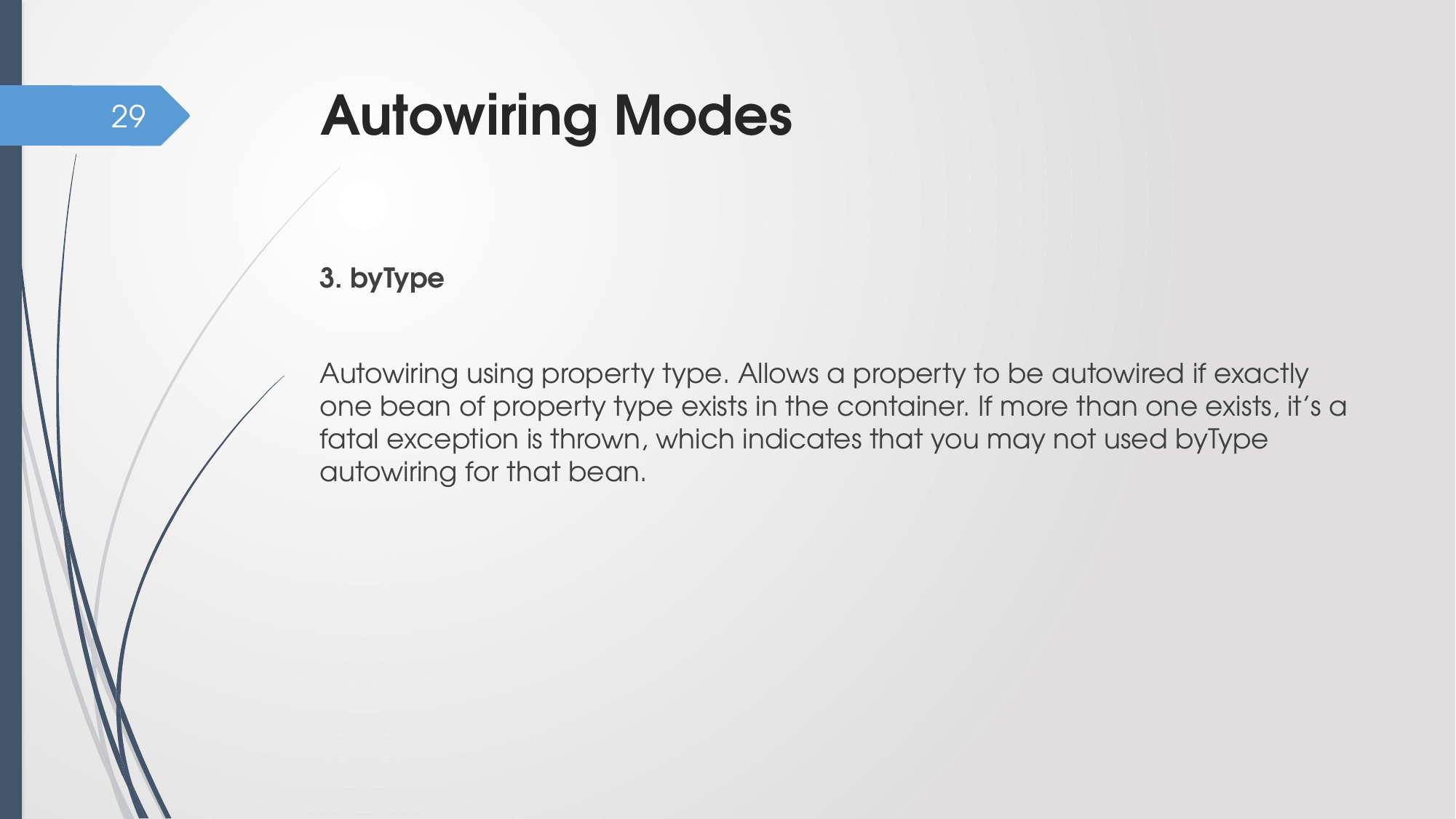

# Autowiring Modes
29
3. byType

Autowiring using property type. Allows a property to be autowired if exactly one bean of property type exists in the container. If more than one exists, it’s a fatal exception is thrown, which indicates that you may not used byType autowiring for that bean.